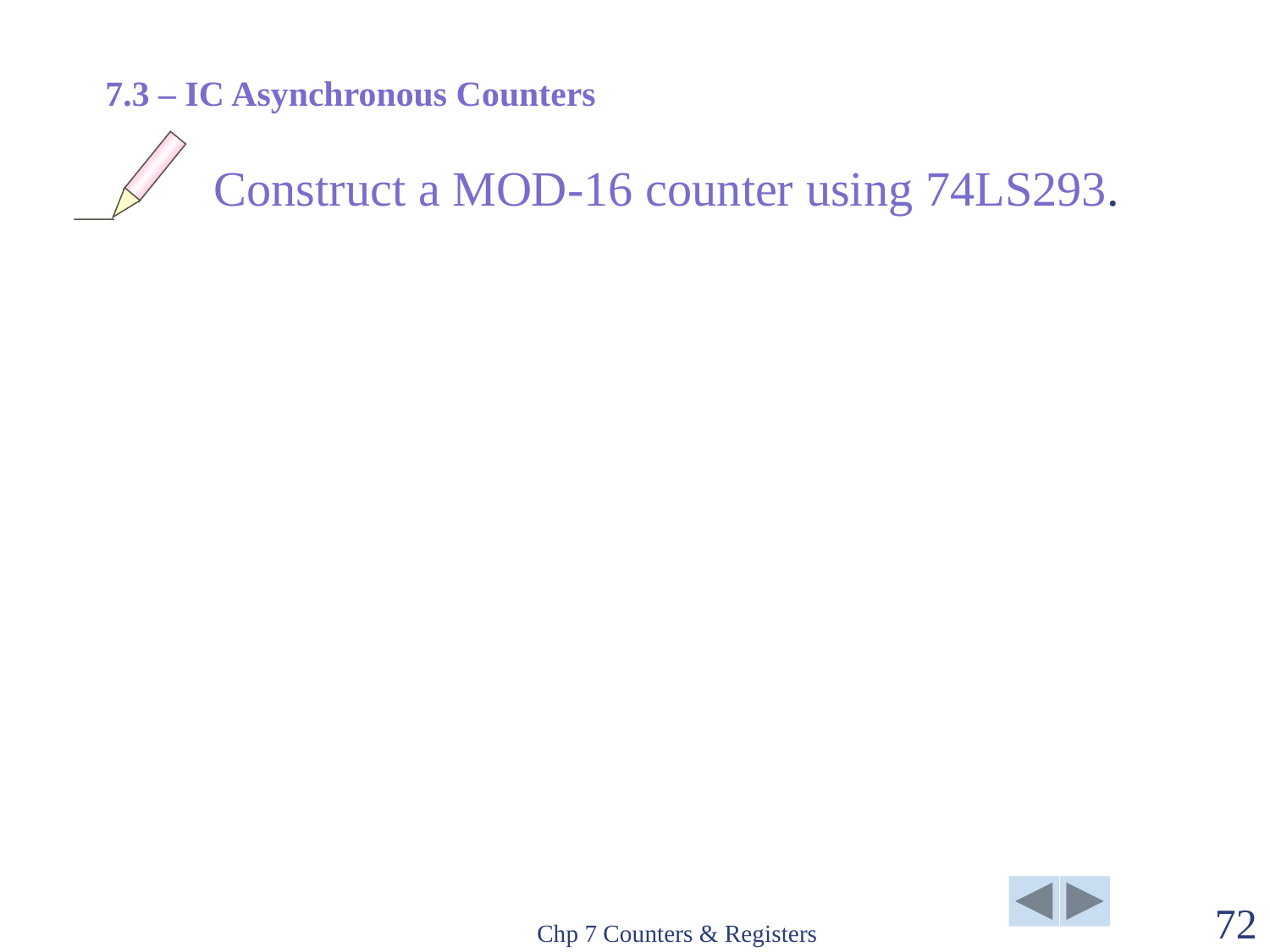

7.3 – IC Asynchronous Counters

# Construct a MOD-16 counter using 74LS293.
Chp 7 Counters & Registers
72